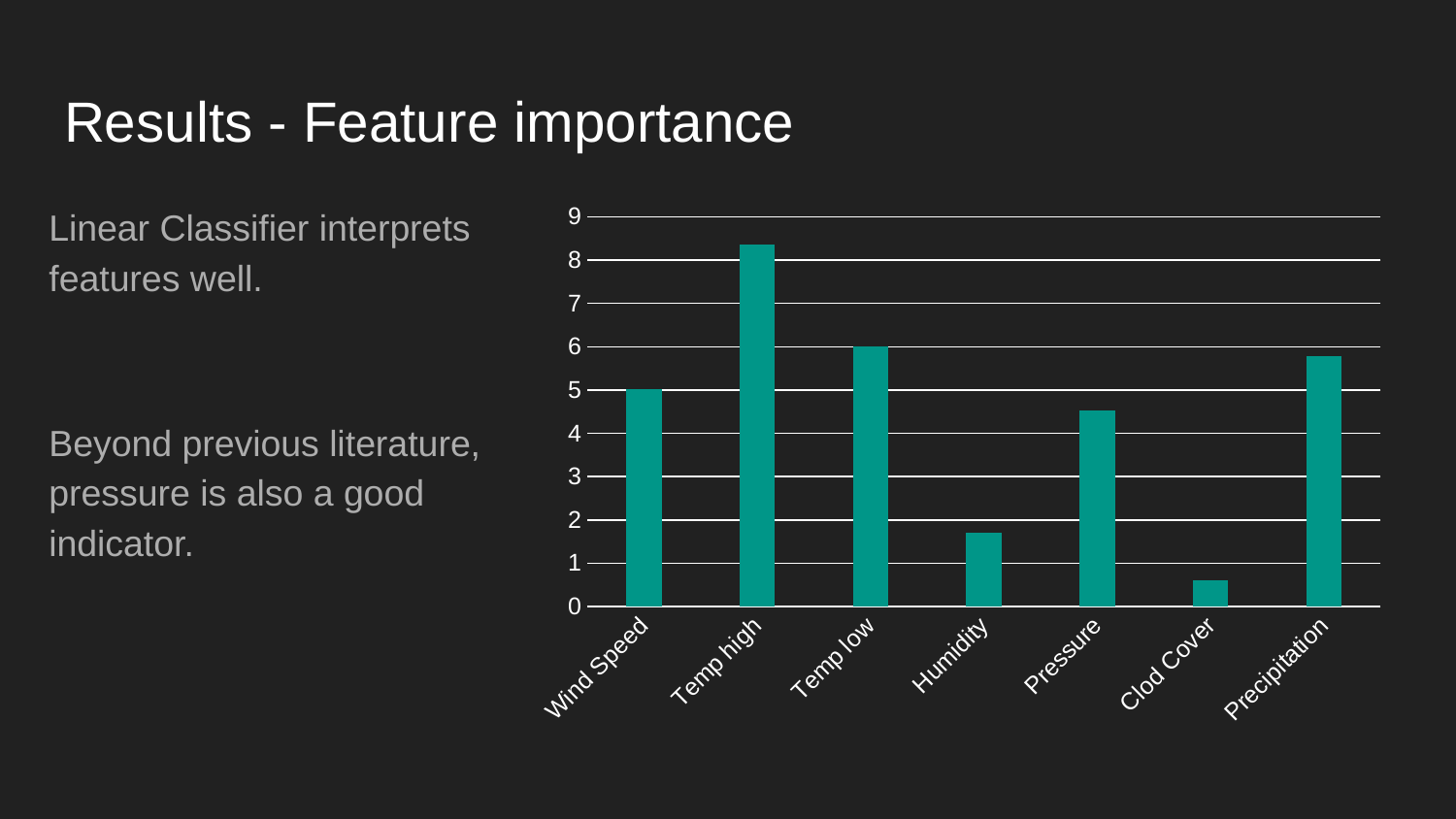

# Results - Feature importance
Linear Classifier interprets features well.

Beyond previous literature, pressure is also a good indicator.

### Chart

| Category | Series 1 |
|---|---|
| Wind Speed | 5.01212175 |
| Temp high | 8.36286453 |
| Temp low | 6.00295369 |
| Humidity | 1.70835173 |
| Pressure | 4.53309217 |
| Clod Cover | 0.59952385 |
| Precipitation | 5.79013482 |